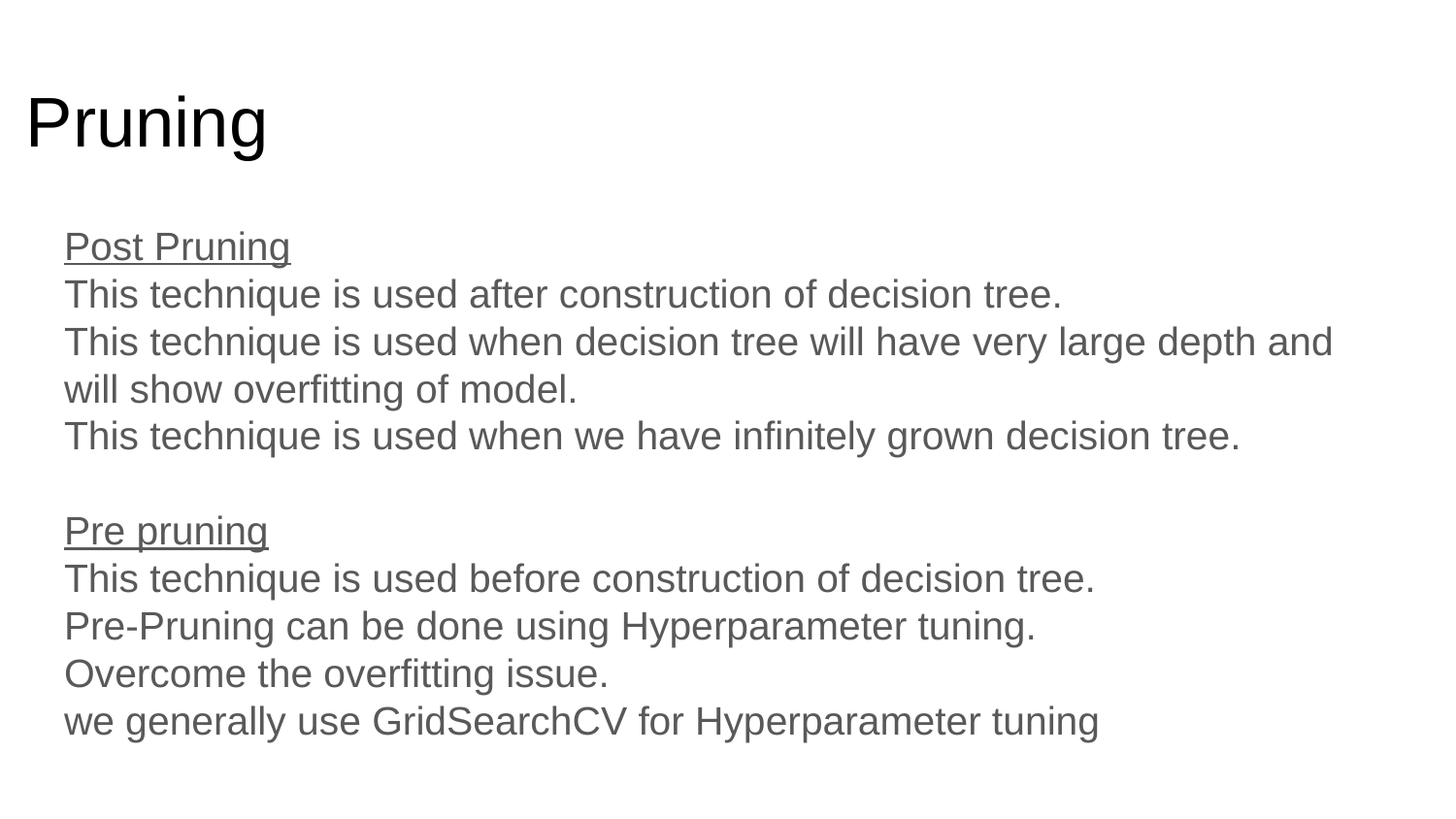

# Pruning
Post Pruning
This technique is used after construction of decision tree.
This technique is used when decision tree will have very large depth and will show overfitting of model.
This technique is used when we have infinitely grown decision tree.

Pre pruning
This technique is used before construction of decision tree.
Pre-Pruning can be done using Hyperparameter tuning.
Overcome the overfitting issue.
we generally use GridSearchCV for Hyperparameter tuning